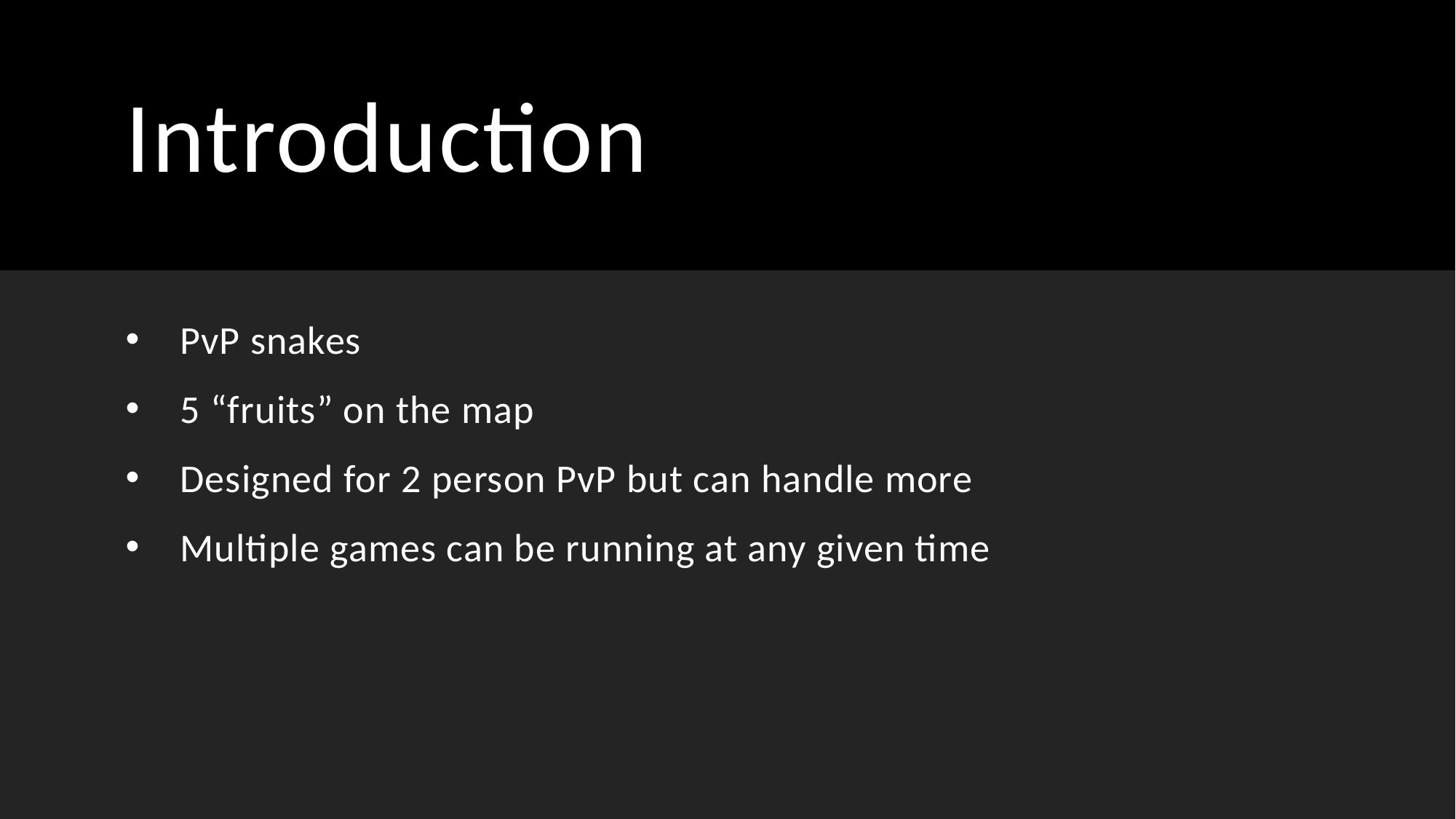

# Introduction
PvP snakes
5 “fruits” on the map
Designed for 2 person PvP but can handle more
Multiple games can be running at any given time